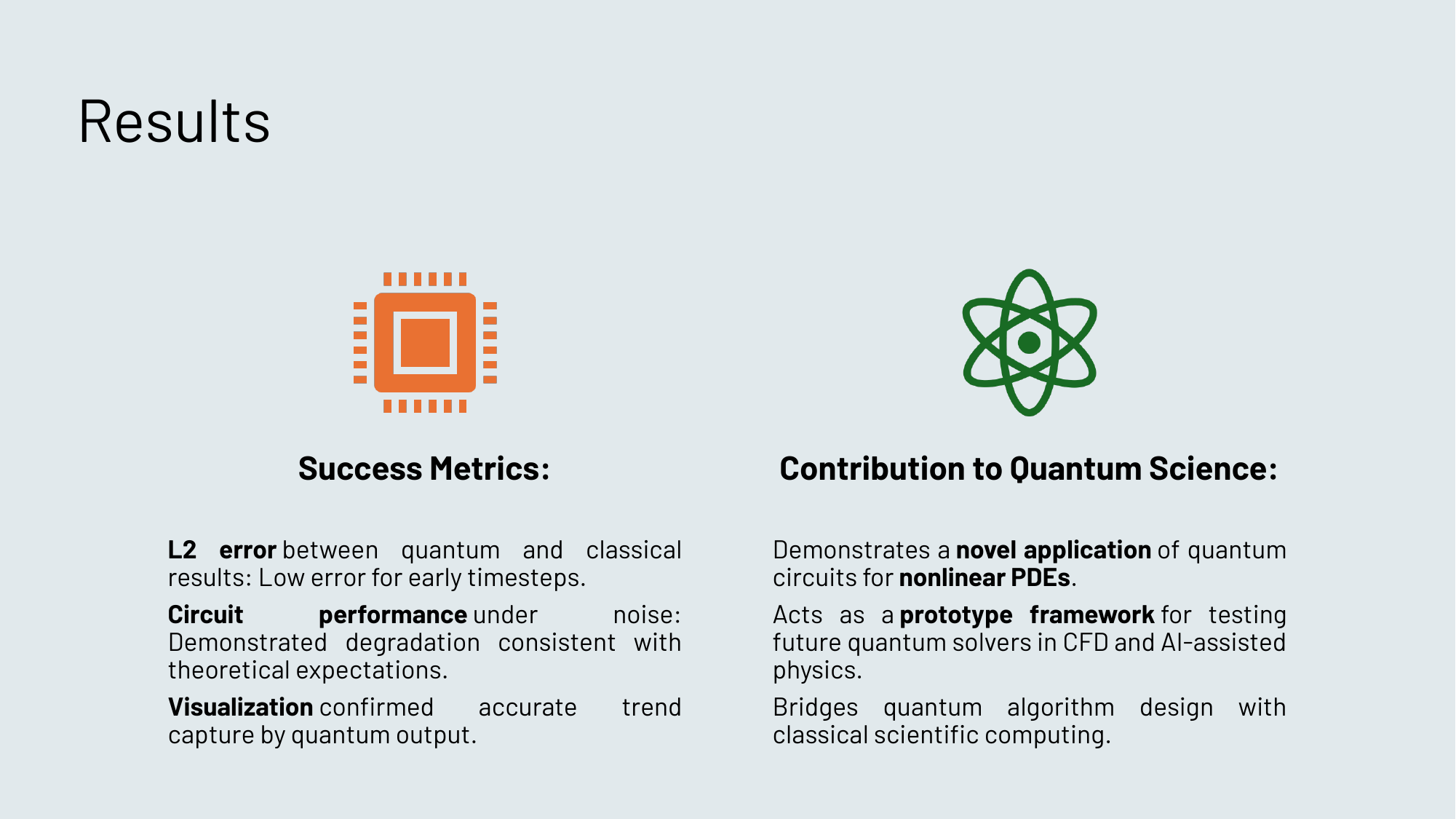

# Results
Success Metrics:
L2 error between quantum and classical results: Low error for early timesteps.
Circuit performance under noise: Demonstrated degradation consistent with theoretical expectations.
Visualization confirmed accurate trend capture by quantum output.
Contribution to Quantum Science:
Demonstrates a novel application of quantum circuits for nonlinear PDEs.
Acts as a prototype framework for testing future quantum solvers in CFD and AI-assisted physics.
Bridges quantum algorithm design with classical scientific computing.